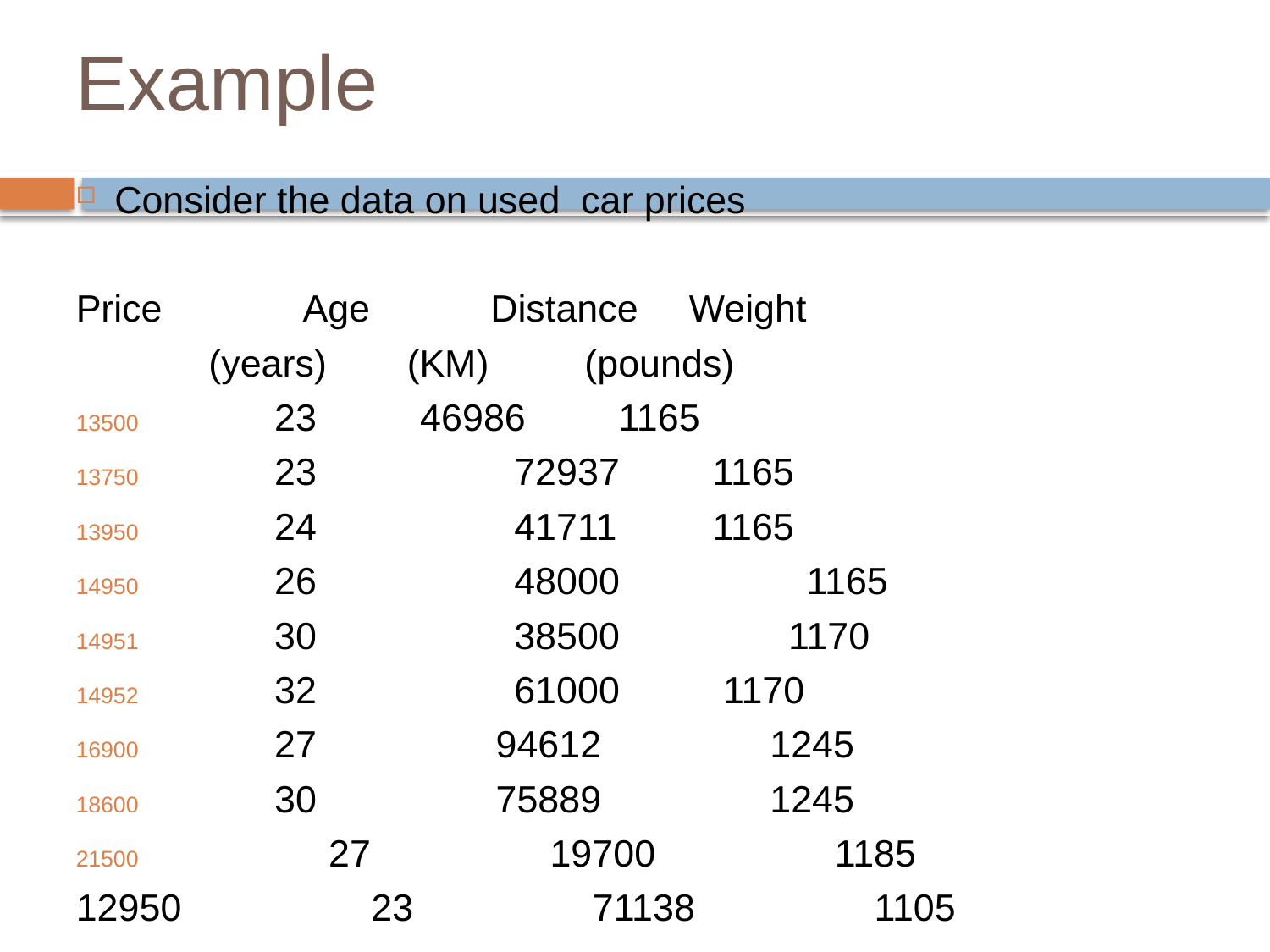

# Example
Consider the data on used  car prices

Price	 	Age	 	Distance	 Weight
            		(years)     	 (KM) 		(pounds)
 		    23	   	46986 		 1165
 		    23 	    	72937 		 1165
 		    24 	     	41711 		 1165
 		    26            	48000             	 1165
 		    30            	38500                1170
 		    32            	61000 		  1170
 		    27                 94612                1245
 		    30                 75889                1245
                  27                 19700                 1185
12950                  23                 71138                 1105